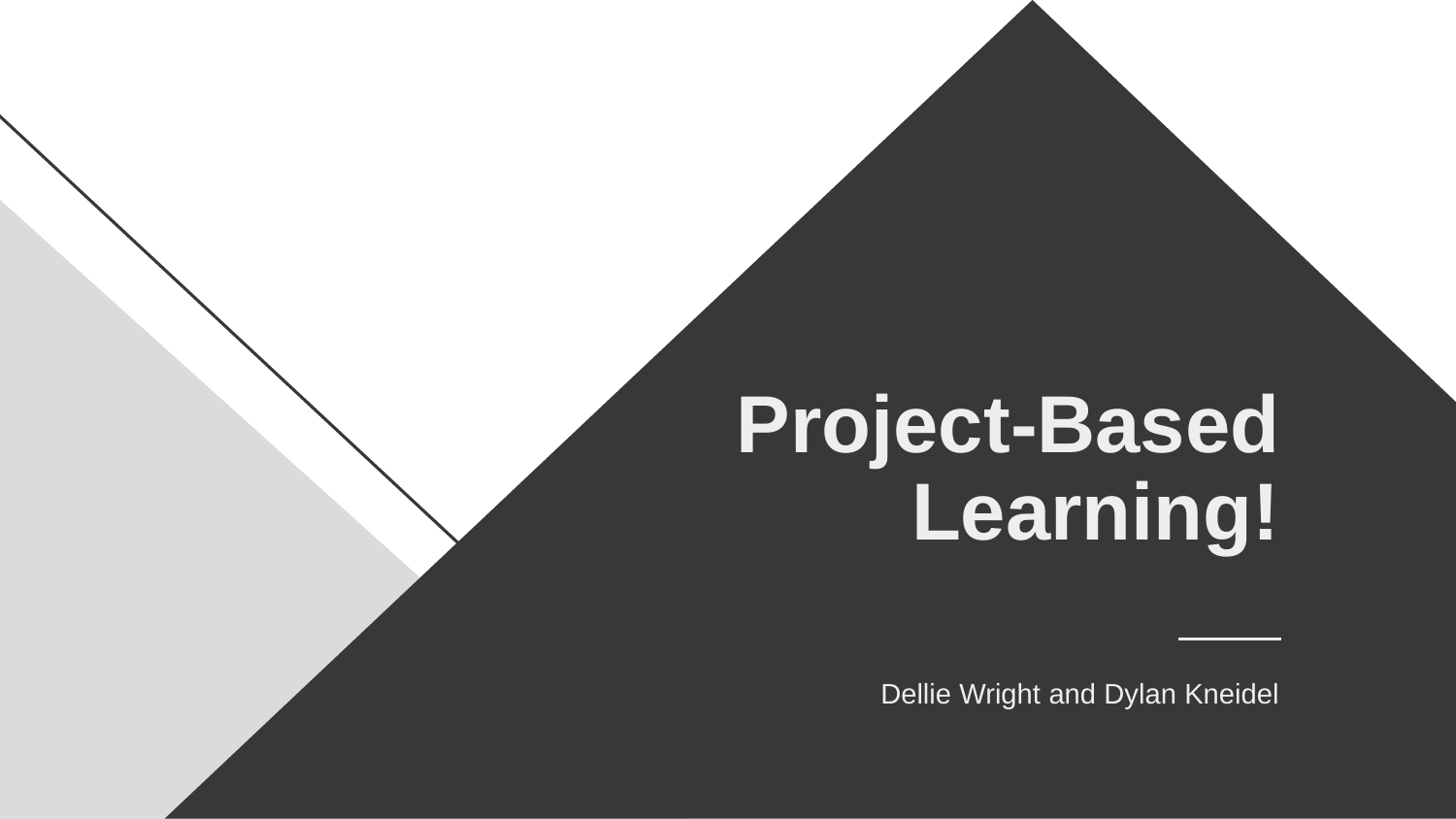

# Project-Based Learning!
Dellie Wright and Dylan Kneidel